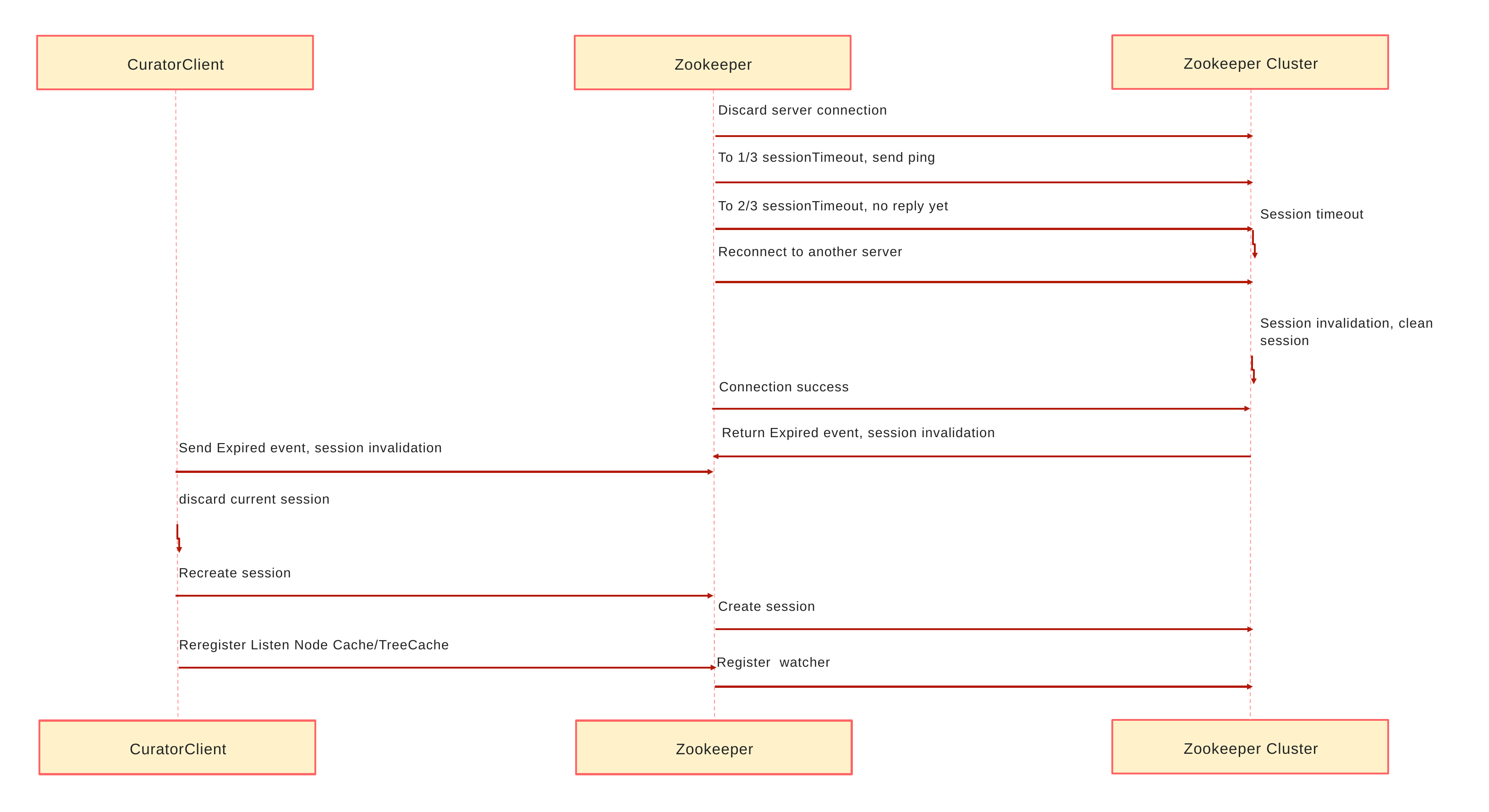

Zookeeper Cluster

CuratorClient

Zookeeper
Discard server connection
To 1/3 sessionTimeout, send ping
To 2/3 sessionTimeout, no reply yet
Session timeout
Reconnect to another server
Session invalidation, clean session
Connection success
Return Expired event, session invalidation
Send Expired event, session invalidation
discard current session
Recreate session
Create session
Reregister Listen Node Cache/TreeCache
Register  watcher

Zookeeper Cluster

CuratorClient

Zookeeper